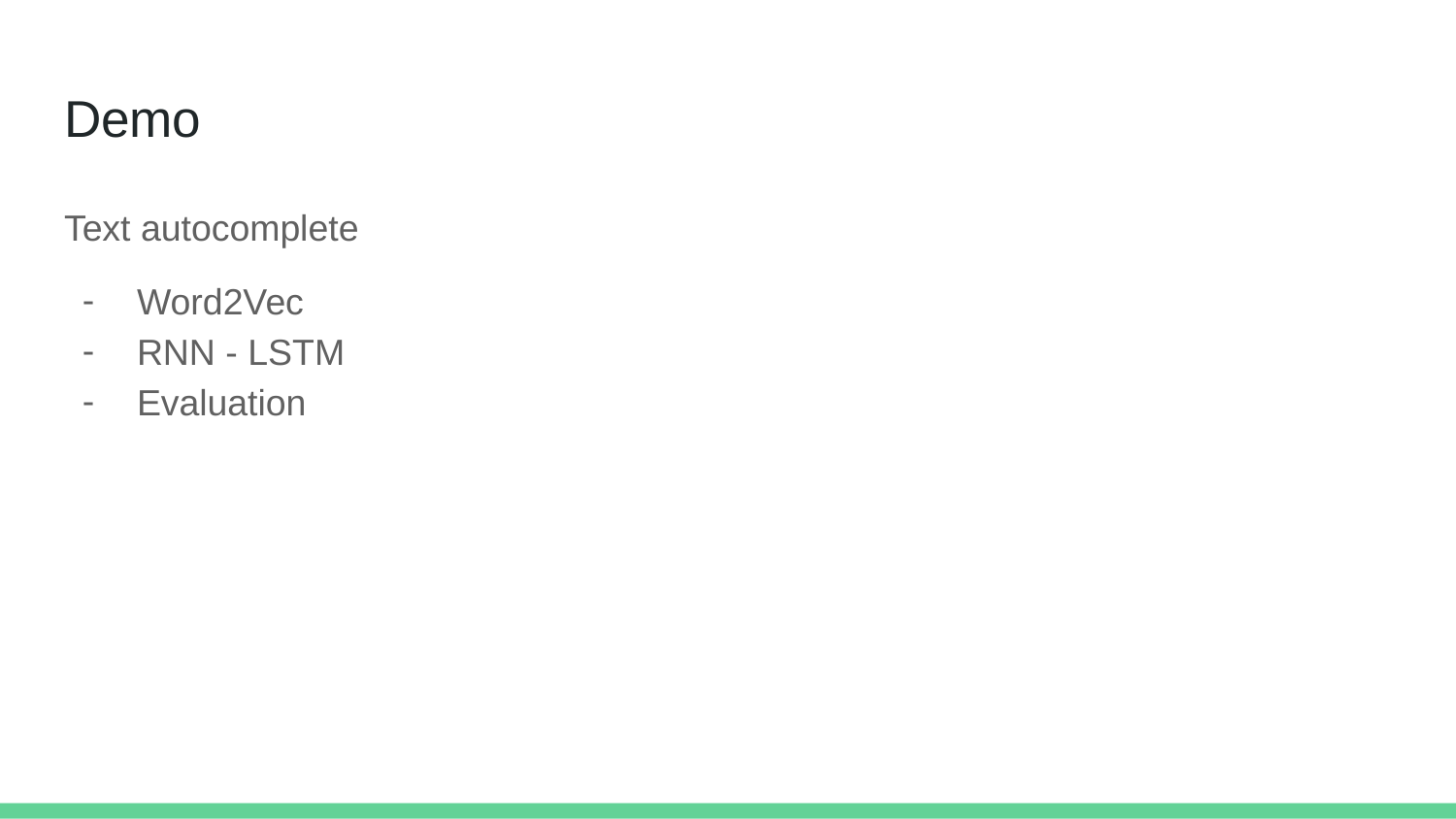

# Demo
Text autocomplete
Word2Vec
RNN - LSTM
Evaluation